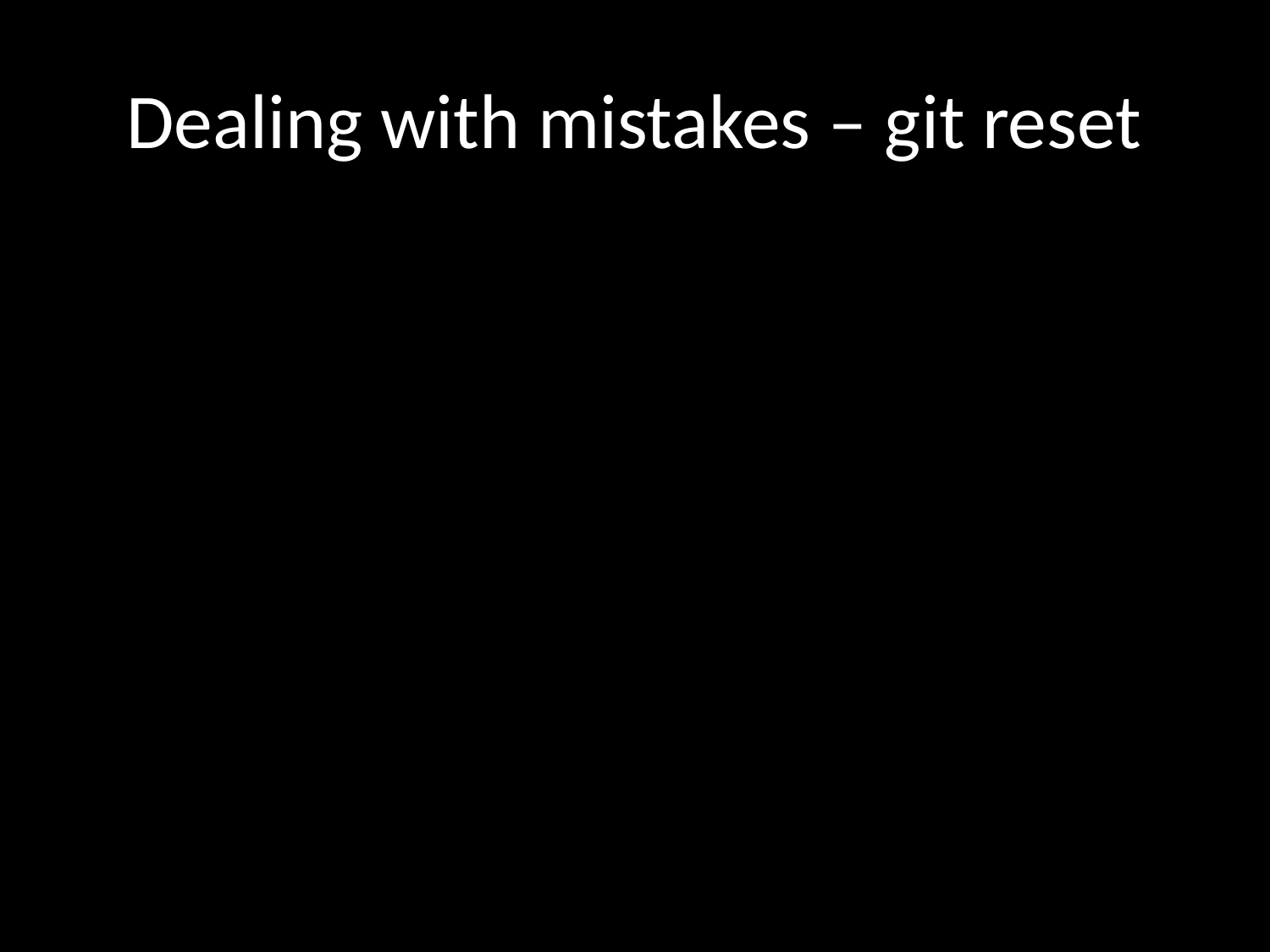

# Dealing with mistakes – git reset